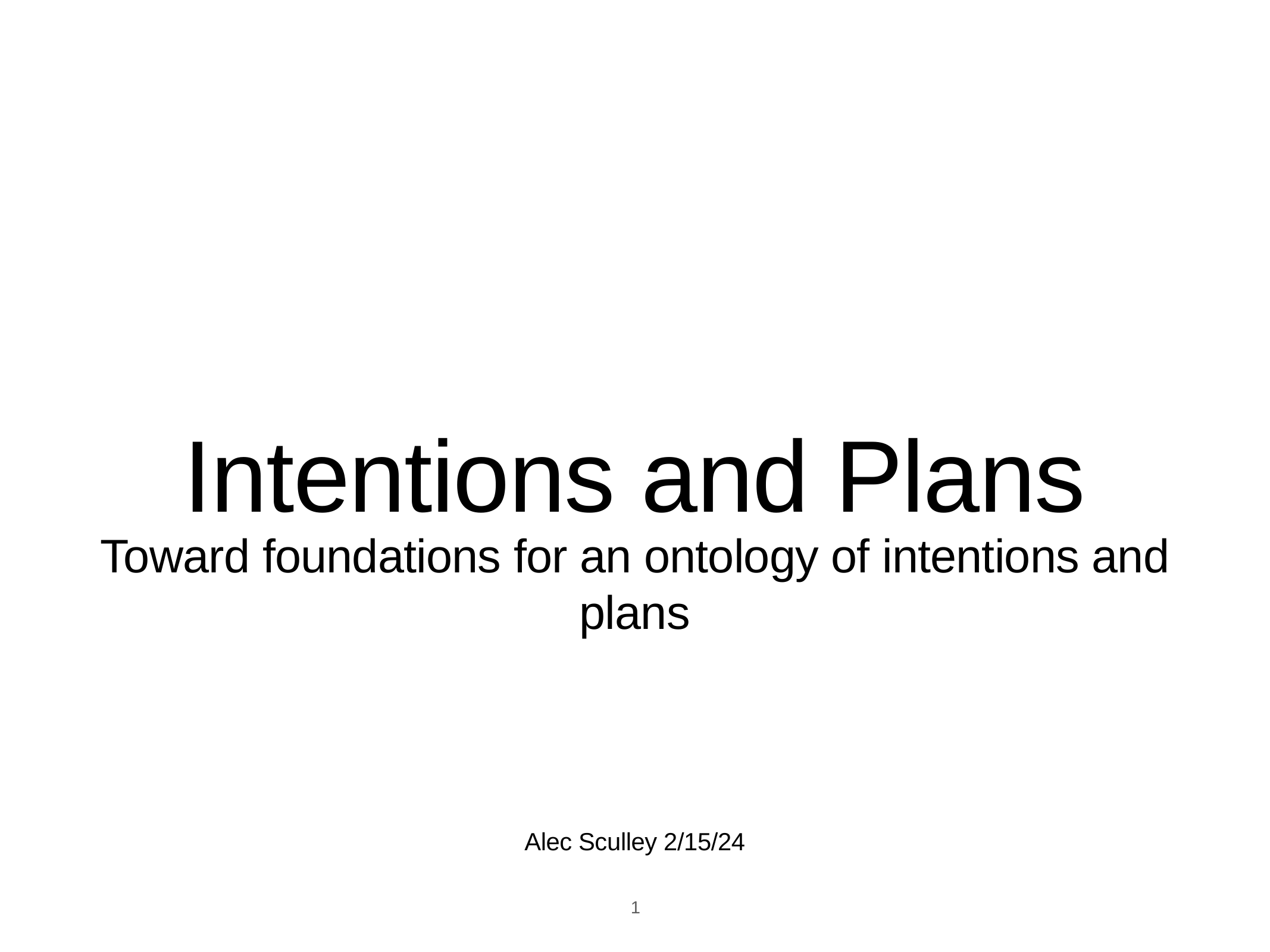

# Intentions and Plans
Toward foundations for an ontology of intentions and plans
Alec Sculley 2/15/24
1